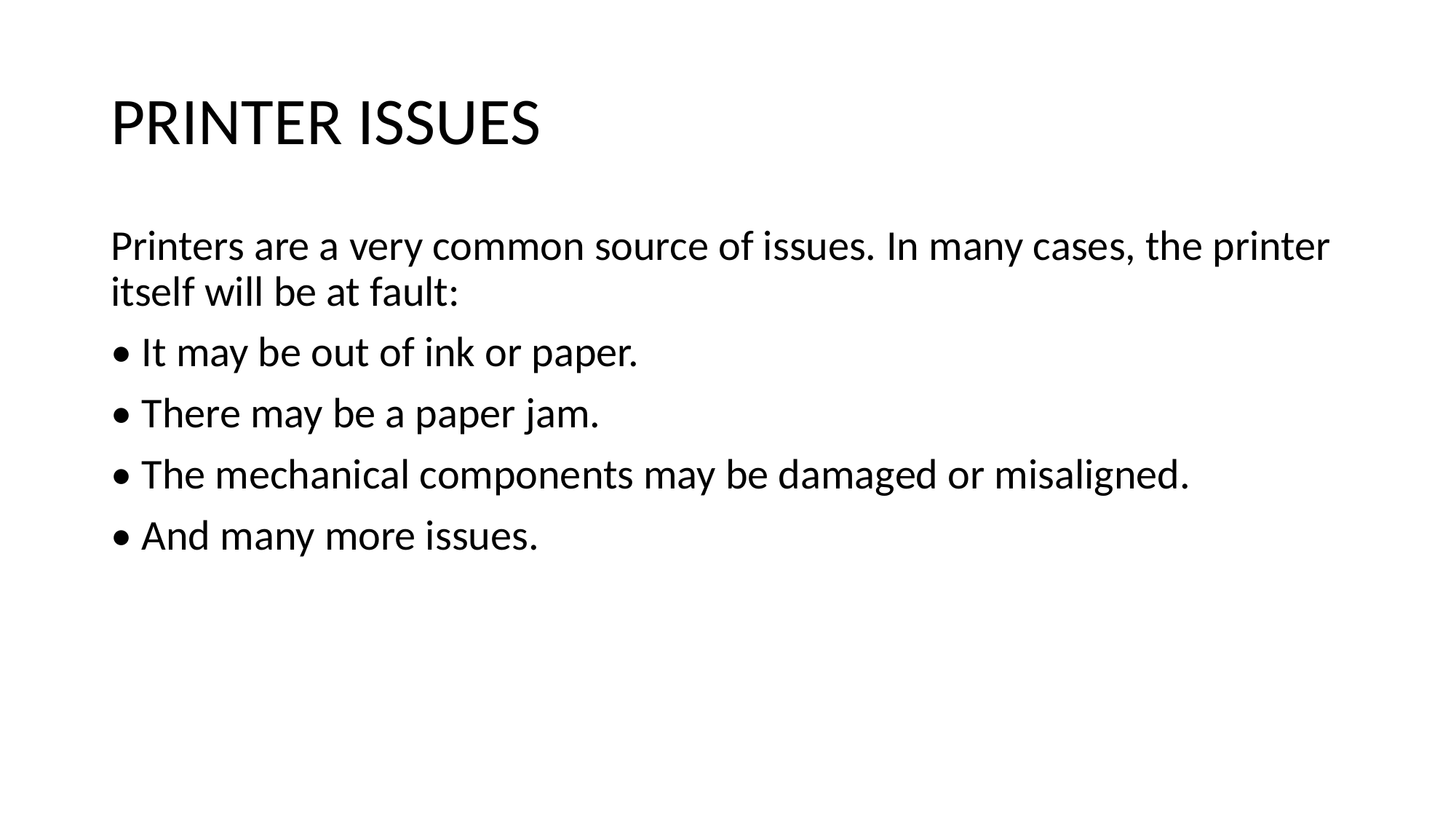

# PRINTER ISSUES
Printers are a very common source of issues. In many cases, the printer itself will be at fault:
• It may be out of ink or paper.
• There may be a paper jam.
• The mechanical components may be damaged or misaligned.
• And many more issues.